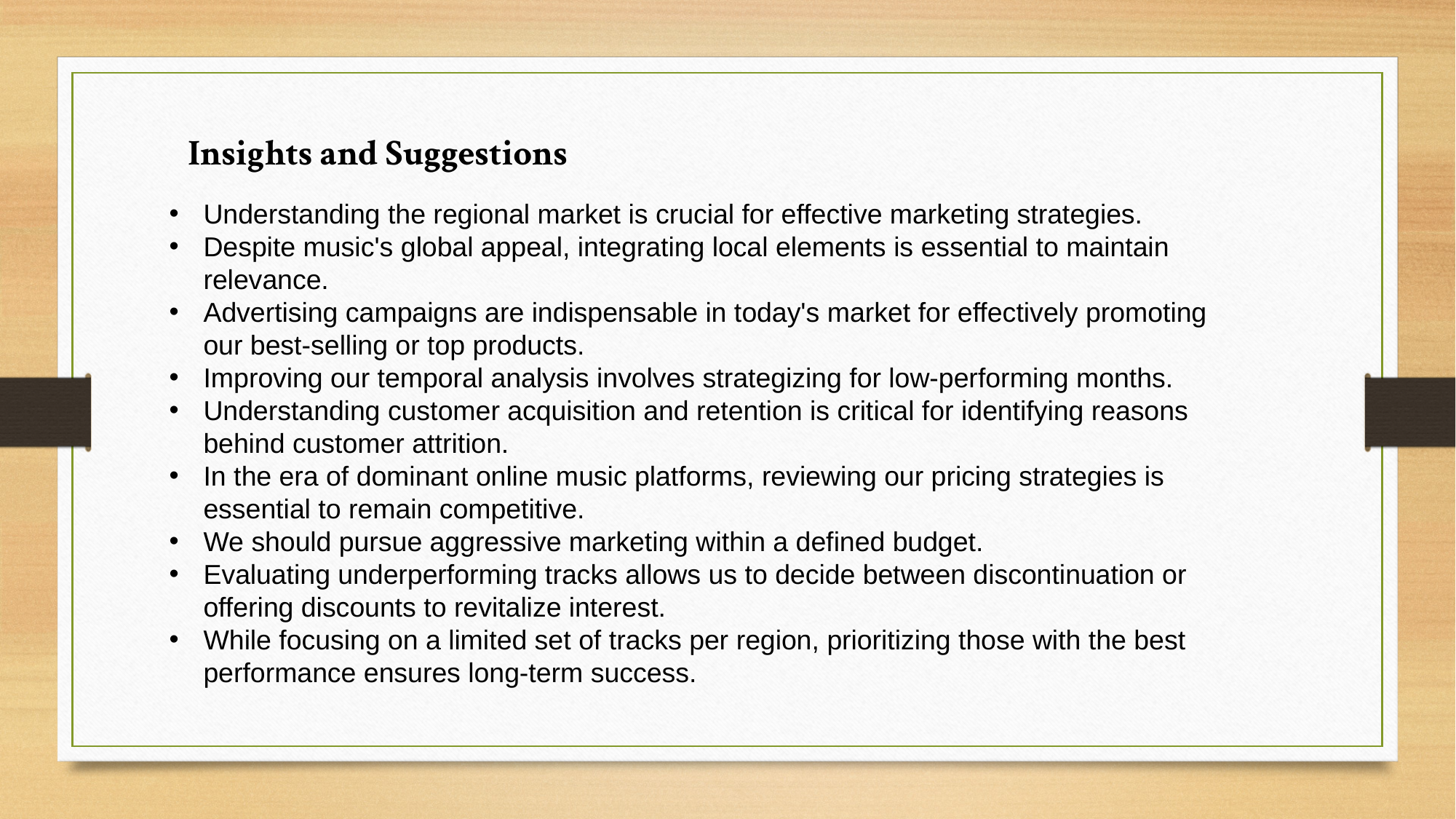

Insights and Suggestions
Understanding the regional market is crucial for effective marketing strategies.
Despite music's global appeal, integrating local elements is essential to maintain relevance.
Advertising campaigns are indispensable in today's market for effectively promoting our best-selling or top products.
Improving our temporal analysis involves strategizing for low-performing months.
Understanding customer acquisition and retention is critical for identifying reasons behind customer attrition.
In the era of dominant online music platforms, reviewing our pricing strategies is essential to remain competitive.
We should pursue aggressive marketing within a defined budget.
Evaluating underperforming tracks allows us to decide between discontinuation or offering discounts to revitalize interest.
While focusing on a limited set of tracks per region, prioritizing those with the best performance ensures long-term success.